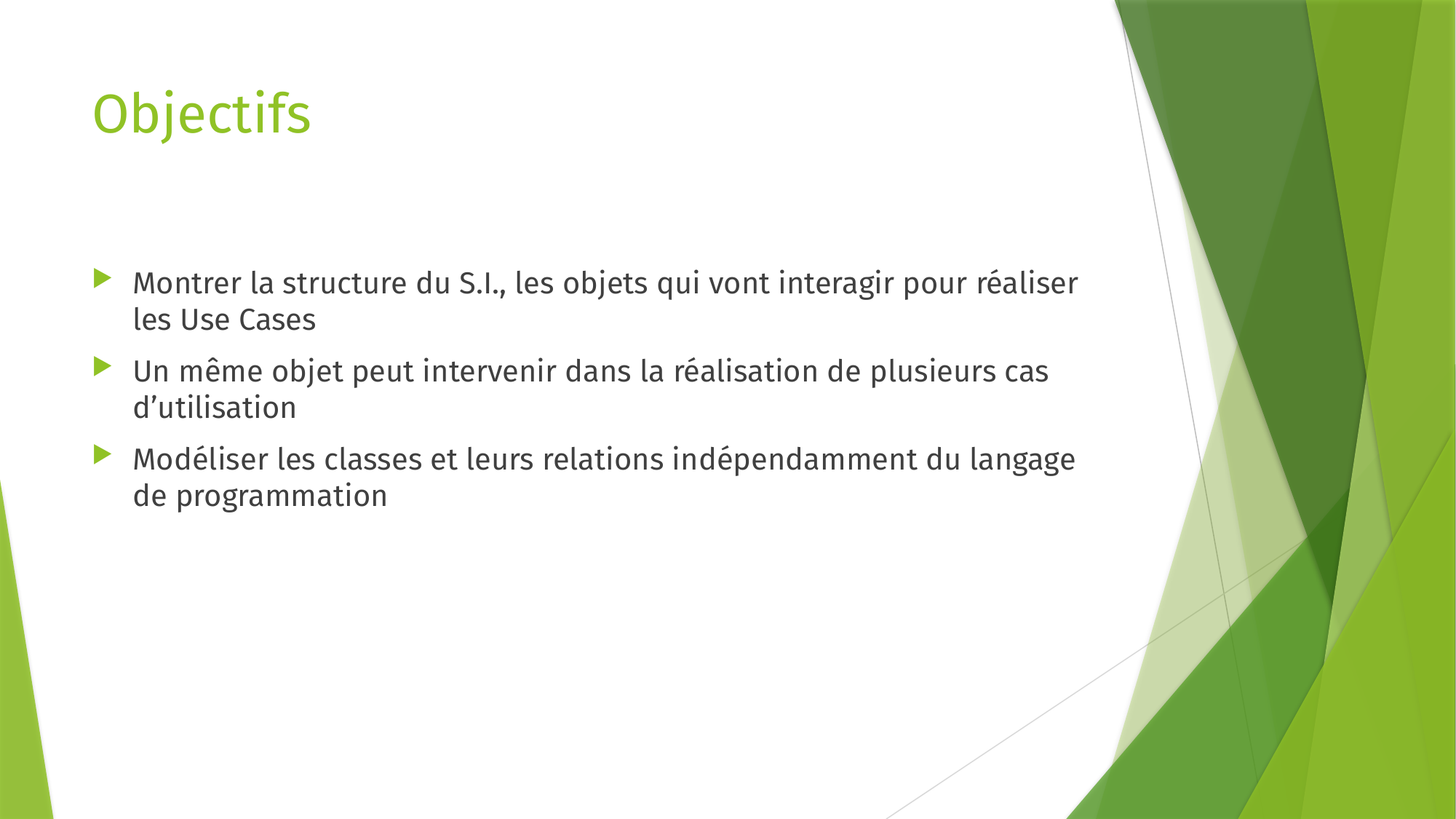

# Objectifs
Montrer la structure du S.I., les objets qui vont interagir pour réaliser les Use Cases
Un même objet peut intervenir dans la réalisation de plusieurs cas d’utilisation
Modéliser les classes et leurs relations indépendamment du langage de programmation